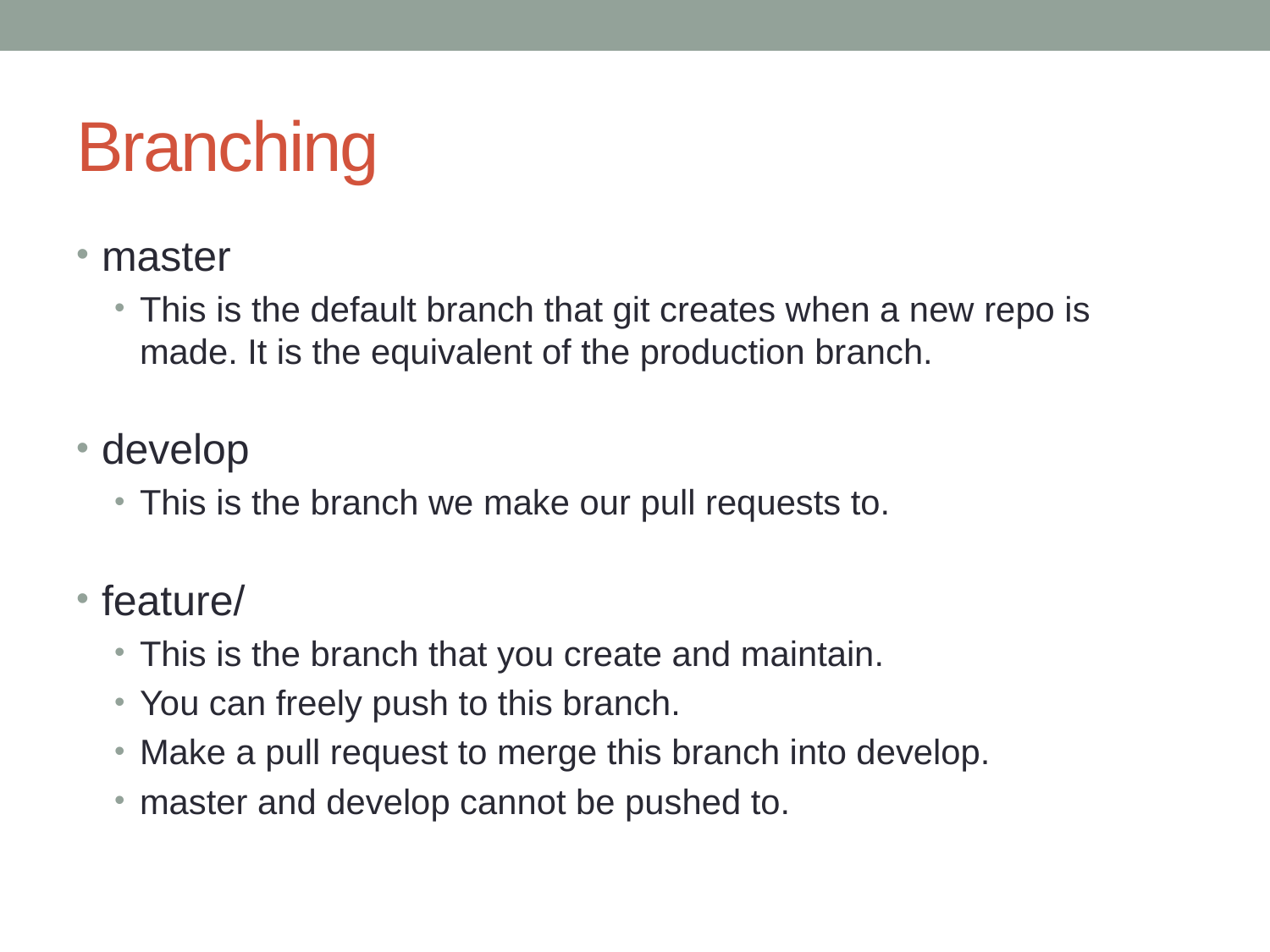

# Branching
master
This is the default branch that git creates when a new repo is made. It is the equivalent of the production branch.
develop
This is the branch we make our pull requests to.
feature/
This is the branch that you create and maintain.
You can freely push to this branch.
Make a pull request to merge this branch into develop.
master and develop cannot be pushed to.